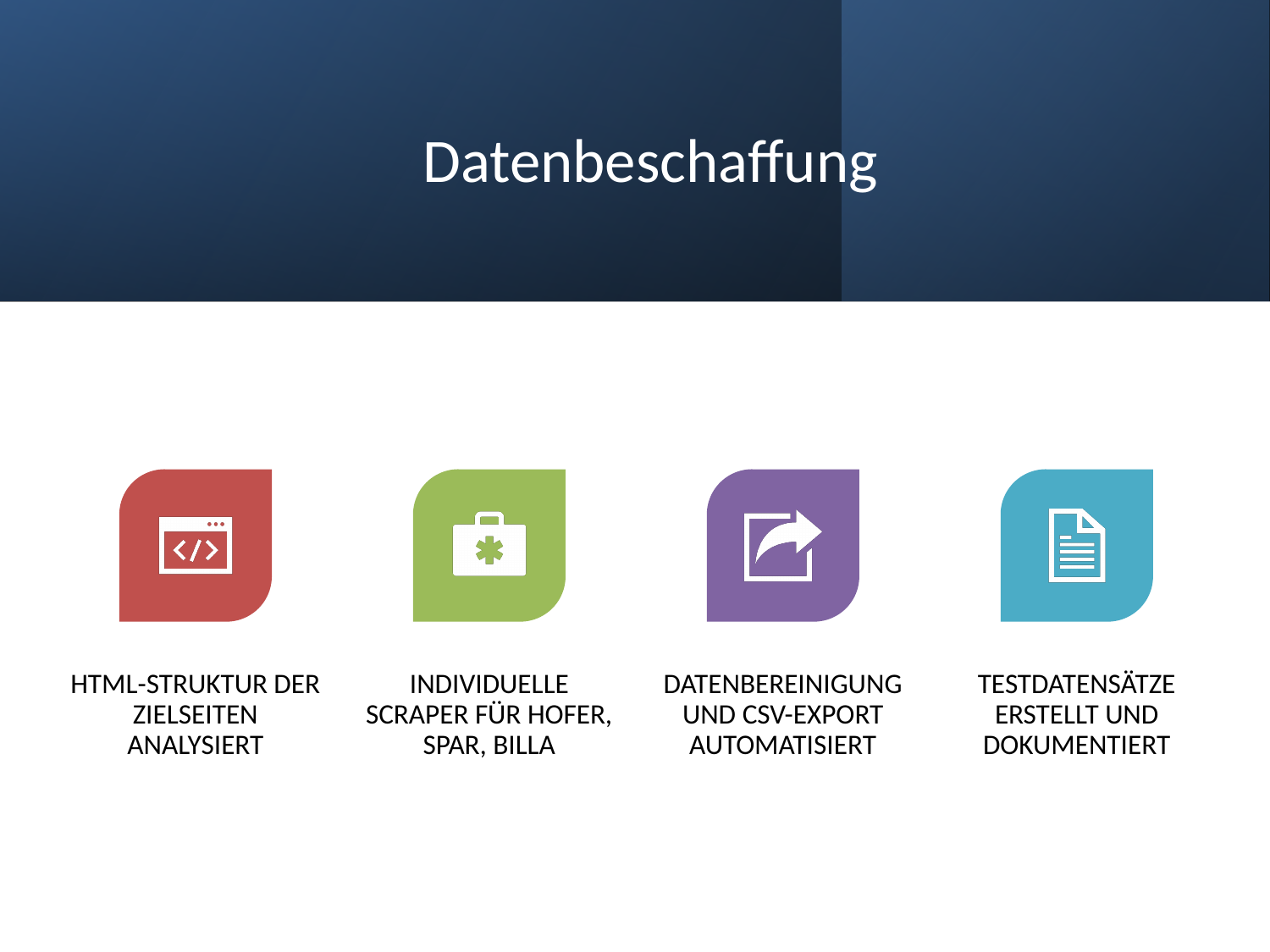

# Datenbeschaffung
HTML-Struktur der Zielseiten analysiert
Individuelle Scraper für Hofer, Spar, Billa
Datenbereinigung und CSV-Export automatisiert
Testdatensätze erstellt und dokumentiert